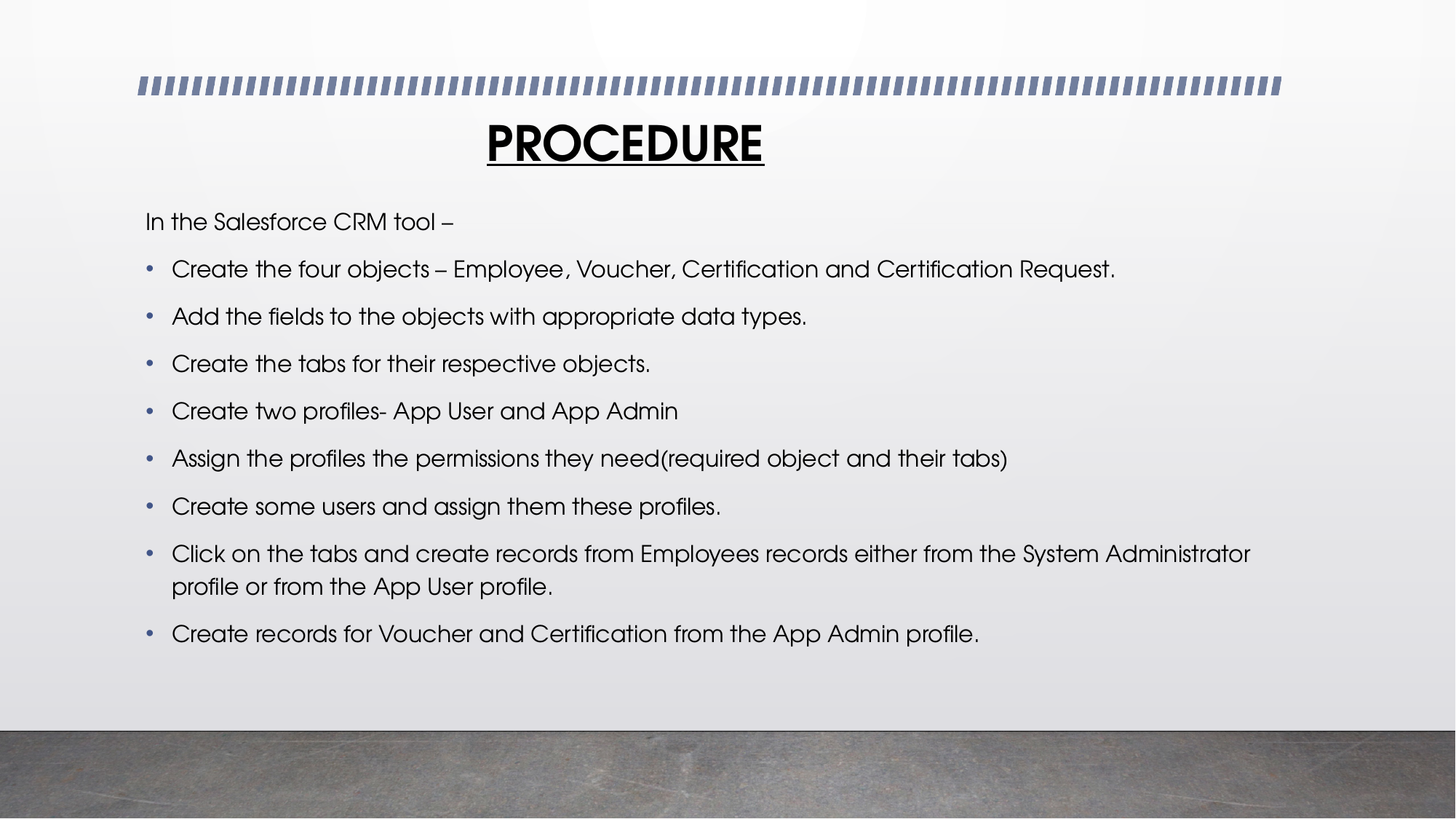

# PROCEDURE
In the Salesforce CRM tool –
Create the four objects – Employee, Voucher, Certification and Certification Request.
Add the fields to the objects with appropriate data types.
Create the tabs for their respective objects.
Create two profiles- App User and App Admin
Assign the profiles the permissions they need(required object and their tabs)
Create some users and assign them these profiles.
Click on the tabs and create records from Employees records either from the System Administrator profile or from the App User profile.
Create records for Voucher and Certification from the App Admin profile.